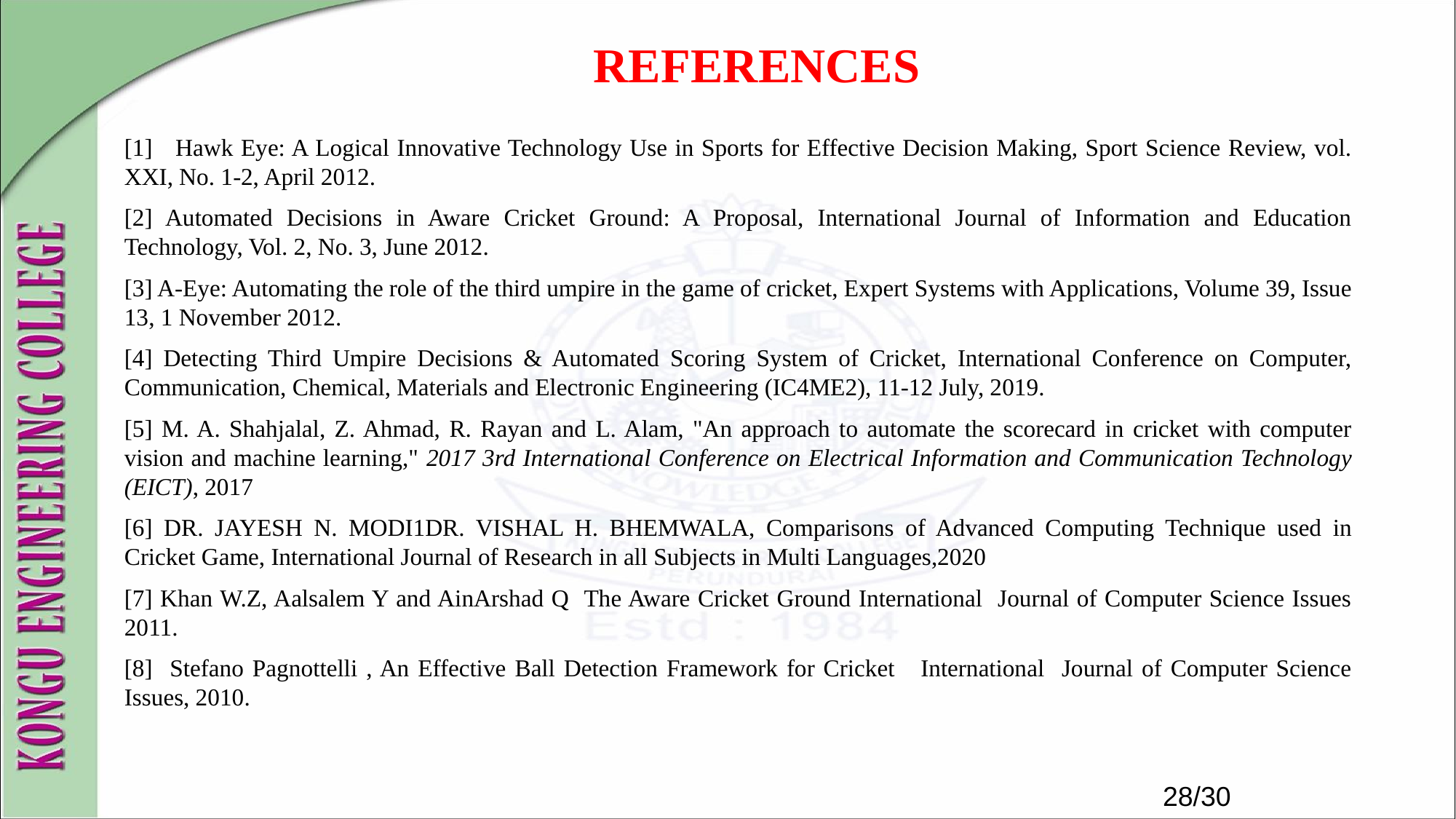

# REFERENCES
[1]   Hawk Eye: A Logical Innovative Technology Use in Sports for Effective Decision Making, Sport Science Review, vol. XXI, No. 1-2, April 2012.
[2] Automated Decisions in Aware Cricket Ground: A Proposal, International Journal of Information and Education Technology, Vol. 2, No. 3, June 2012.
[3] A-Eye: Automating the role of the third umpire in the game of cricket, Expert Systems with Applications, Volume 39, Issue 13, 1 November 2012.
[4] Detecting Third Umpire Decisions & Automated Scoring System of Cricket, International Conference on Computer, Communication, Chemical, Materials and Electronic Engineering (IC4ME2), 11-12 July, 2019.
[5] M. A. Shahjalal, Z. Ahmad, R. Rayan and L. Alam, "An approach to automate the scorecard in cricket with computer vision and machine learning," 2017 3rd International Conference on Electrical Information and Communication Technology (EICT), 2017
[6] DR. JAYESH N. MODI1DR. VISHAL H. BHEMWALA, Comparisons of Advanced Computing Technique used in Cricket Game, International Journal of Research in all Subjects in Multi Languages,2020
[7] Khan W.Z, Aalsalem Y and AinArshad Q  The Aware Cricket Ground International  Journal of Computer Science Issues 2011.
[8]  Stefano Pagnottelli , An Effective Ball Detection Framework for Cricket   International  Journal of Computer Science Issues, 2010.

28/30